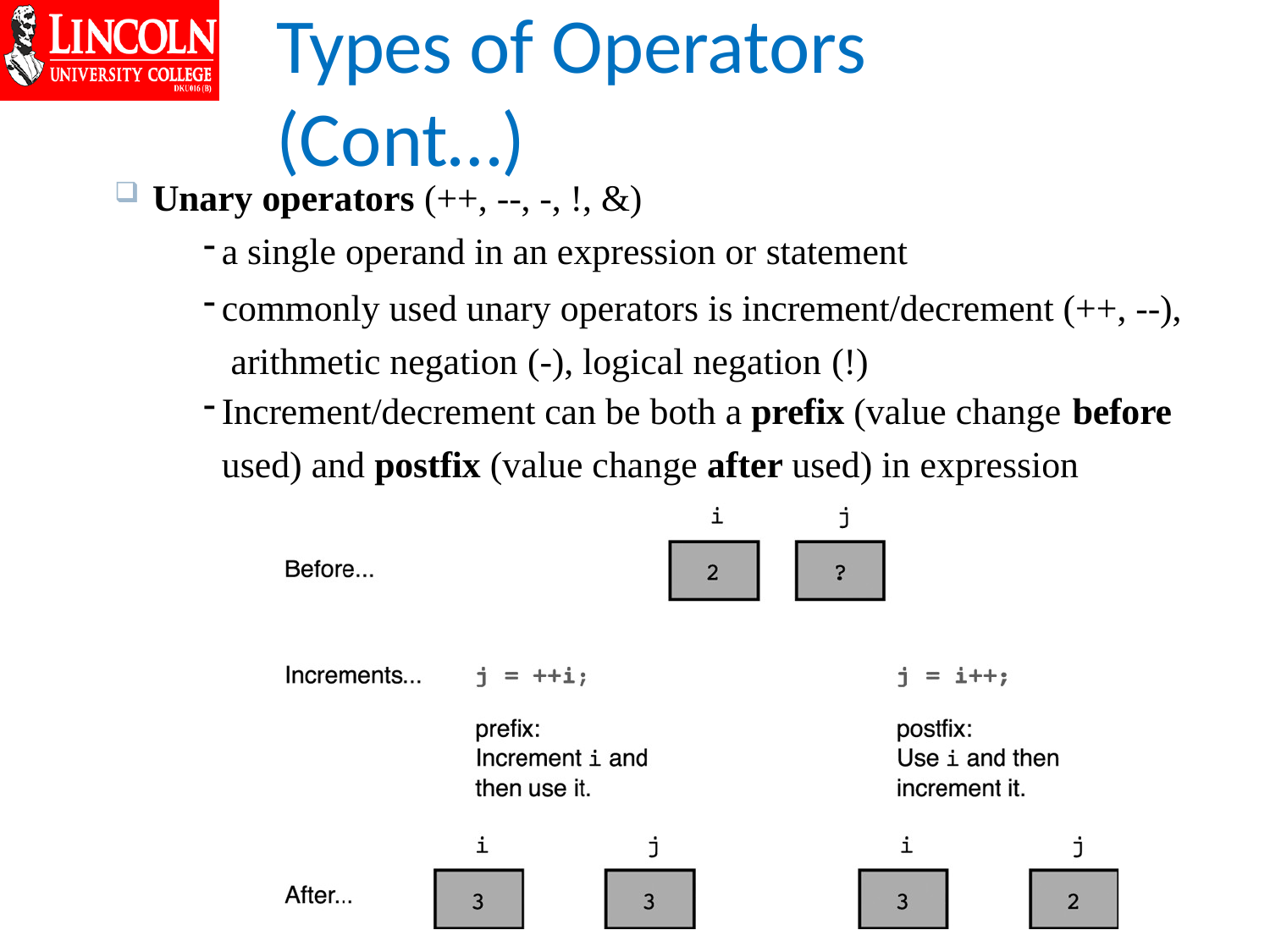

# Types of Operators (Cont…)
Unary operators (++, --, -, !, &)
a single operand in an expression or statement
commonly used unary operators is increment/decrement (++, --),  arithmetic negation (-), logical negation (!)
Increment/decrement can be both a prefix (value change before
used) and postfix (value change after used) in expression